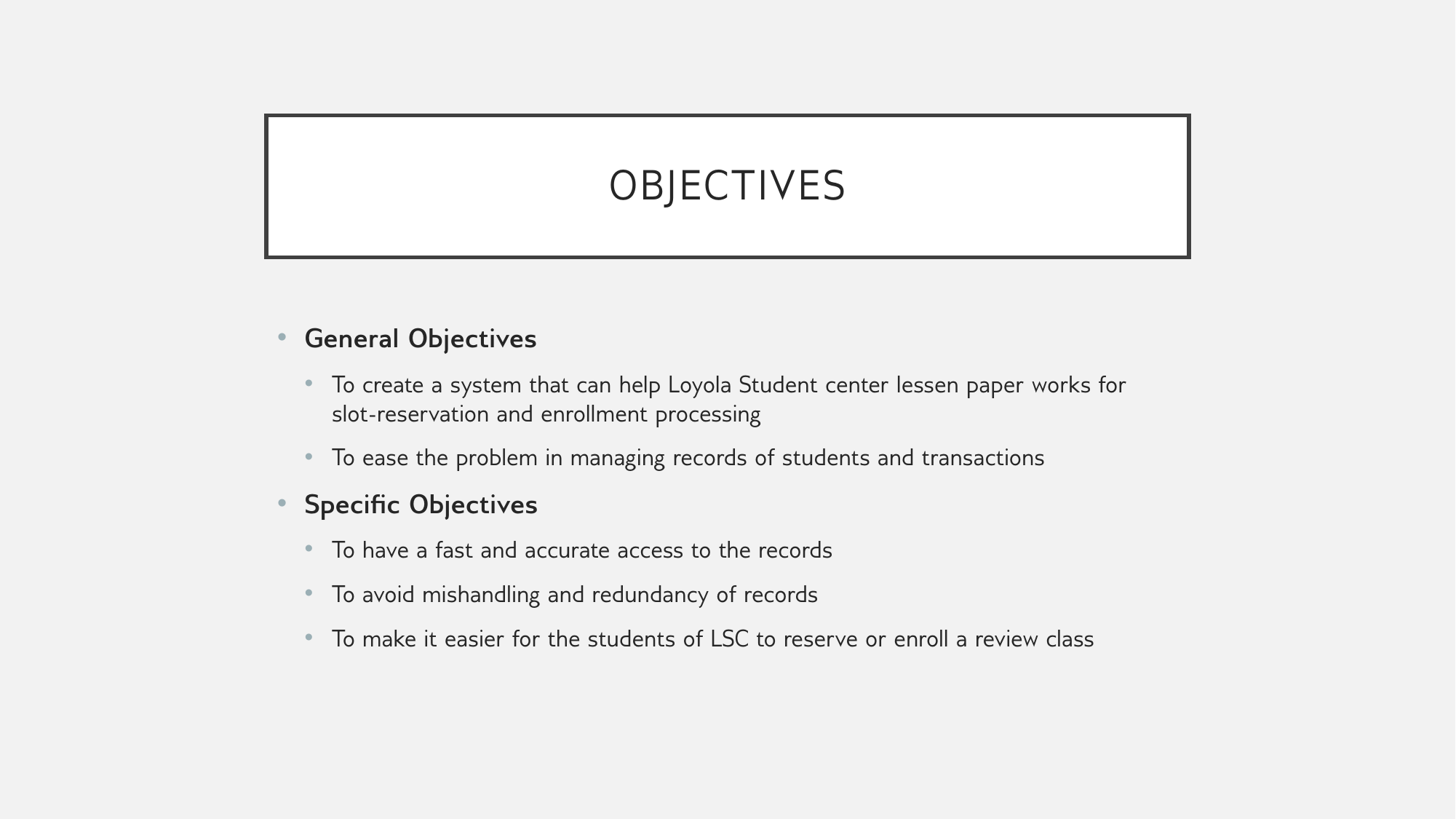

# Objectives
General Objectives
To create a system that can help Loyola Student center lessen paper works for slot-reservation and enrollment processing
To ease the problem in managing records of students and transactions
Specific Objectives
To have a fast and accurate access to the records
To avoid mishandling and redundancy of records
To make it easier for the students of LSC to reserve or enroll a review class